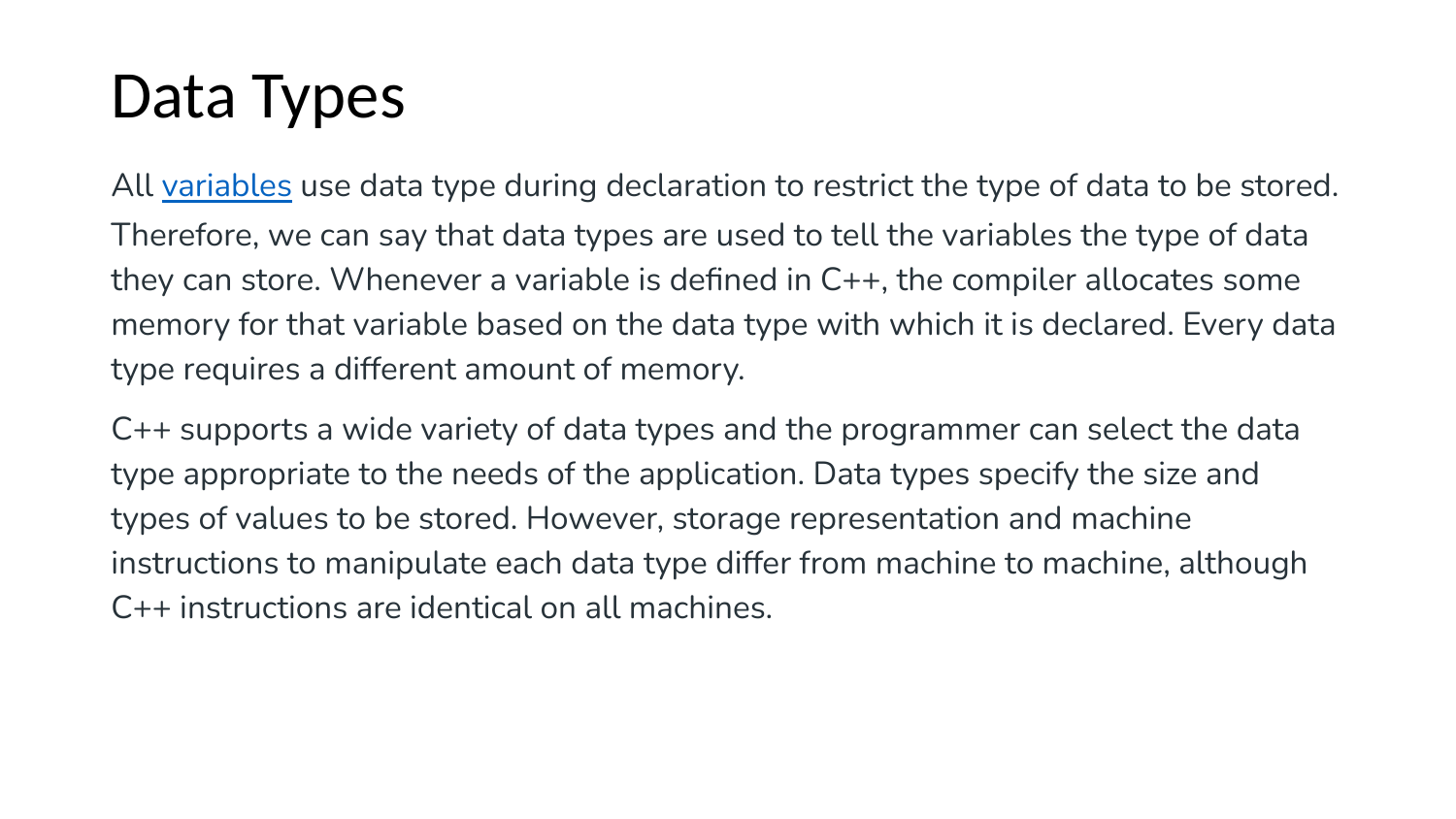

# Data Types
All variables use data type during declaration to restrict the type of data to be stored. Therefore, we can say that data types are used to tell the variables the type of data they can store. Whenever a variable is defined in C++, the compiler allocates some memory for that variable based on the data type with which it is declared. Every data type requires a different amount of memory.
C++ supports a wide variety of data types and the programmer can select the data type appropriate to the needs of the application. Data types specify the size and types of values to be stored. However, storage representation and machine instructions to manipulate each data type differ from machine to machine, although C++ instructions are identical on all machines.